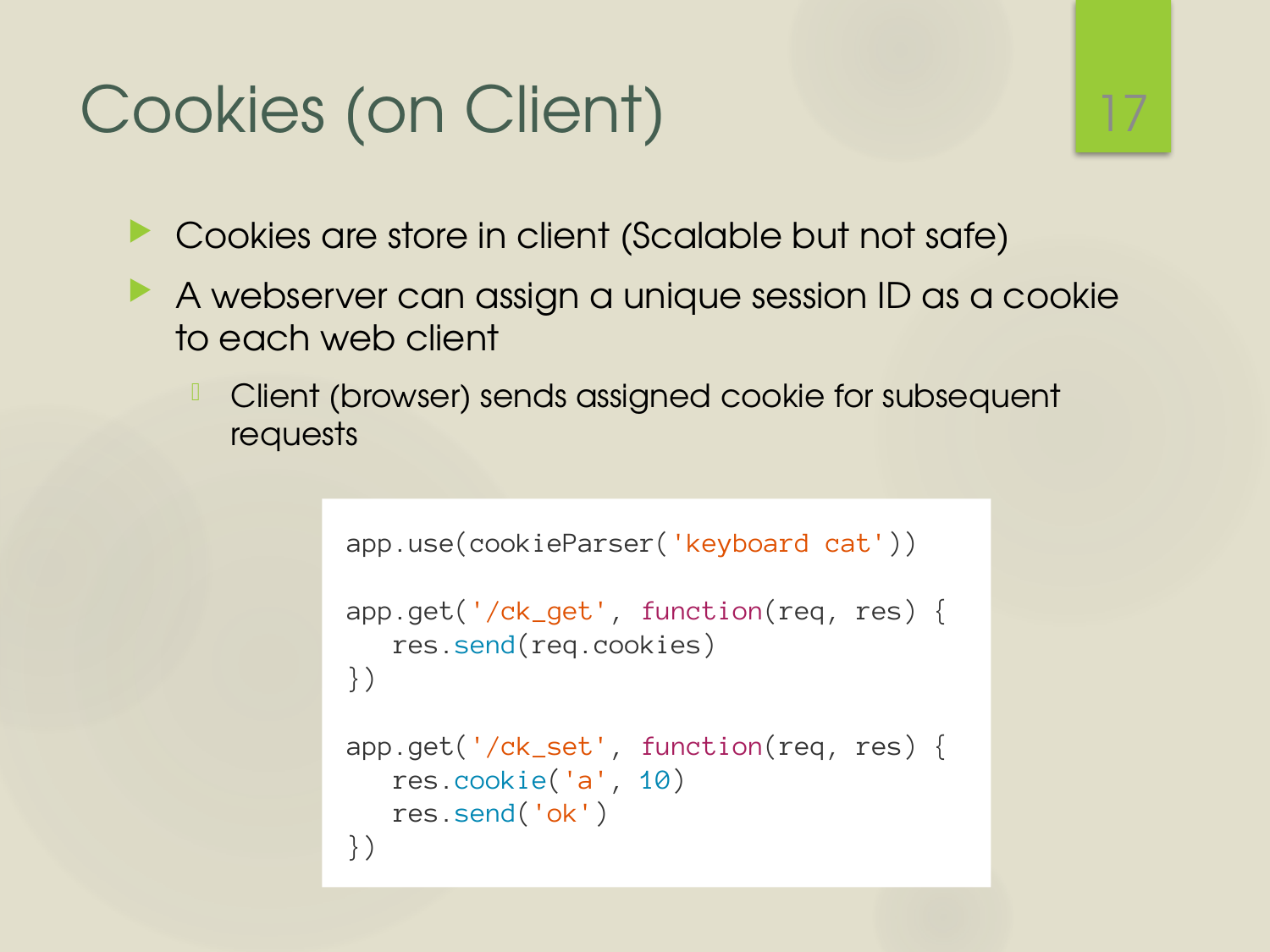

17
# Cookies (on Client)
Cookies are store in client (Scalable but not safe)
A webserver can assign a unique session ID as a cookie to each web client
Client (browser) sends assigned cookie for subsequent requests
app.use(cookieParser('keyboard cat'))

app.get('/ck_get', function(req, res) {
   res.send(req.cookies)
})

app.get('/ck_set', function(req, res) {
   res.cookie('a', 10)
   res.send('ok')
})